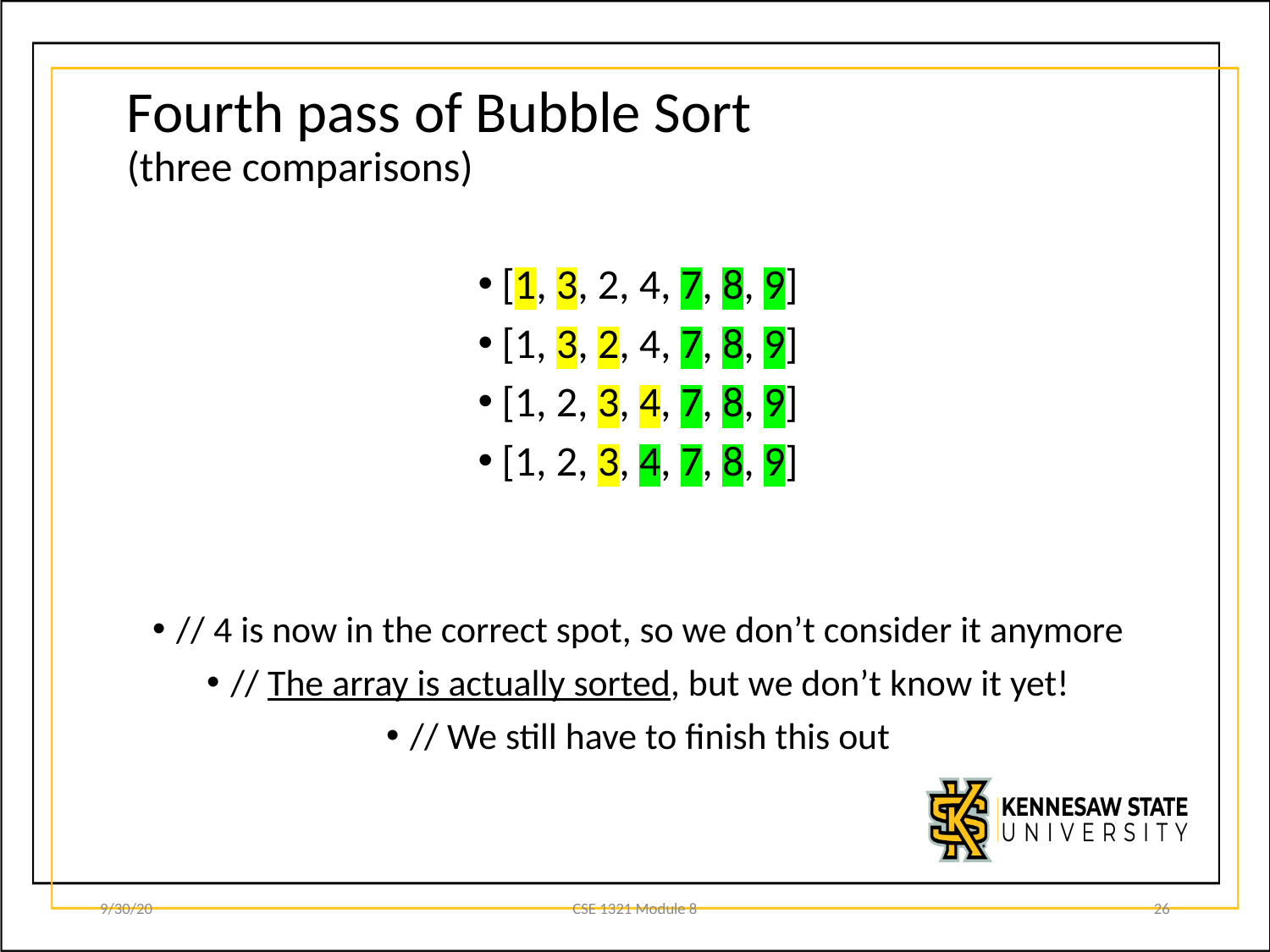

# Fourth pass of Bubble Sort (three comparisons)
[1, 3, 2, 4, 7, 8, 9]
[1, 3, 2, 4, 7, 8, 9]
[1, 2, 3, 4, 7, 8, 9]
[1, 2, 3, 4, 7, 8, 9]

// 4 is now in the correct spot, so we don’t consider it anymore
// The array is actually sorted, but we don’t know it yet!
// We still have to finish this out
9/30/20
CSE 1321 Module 8
26